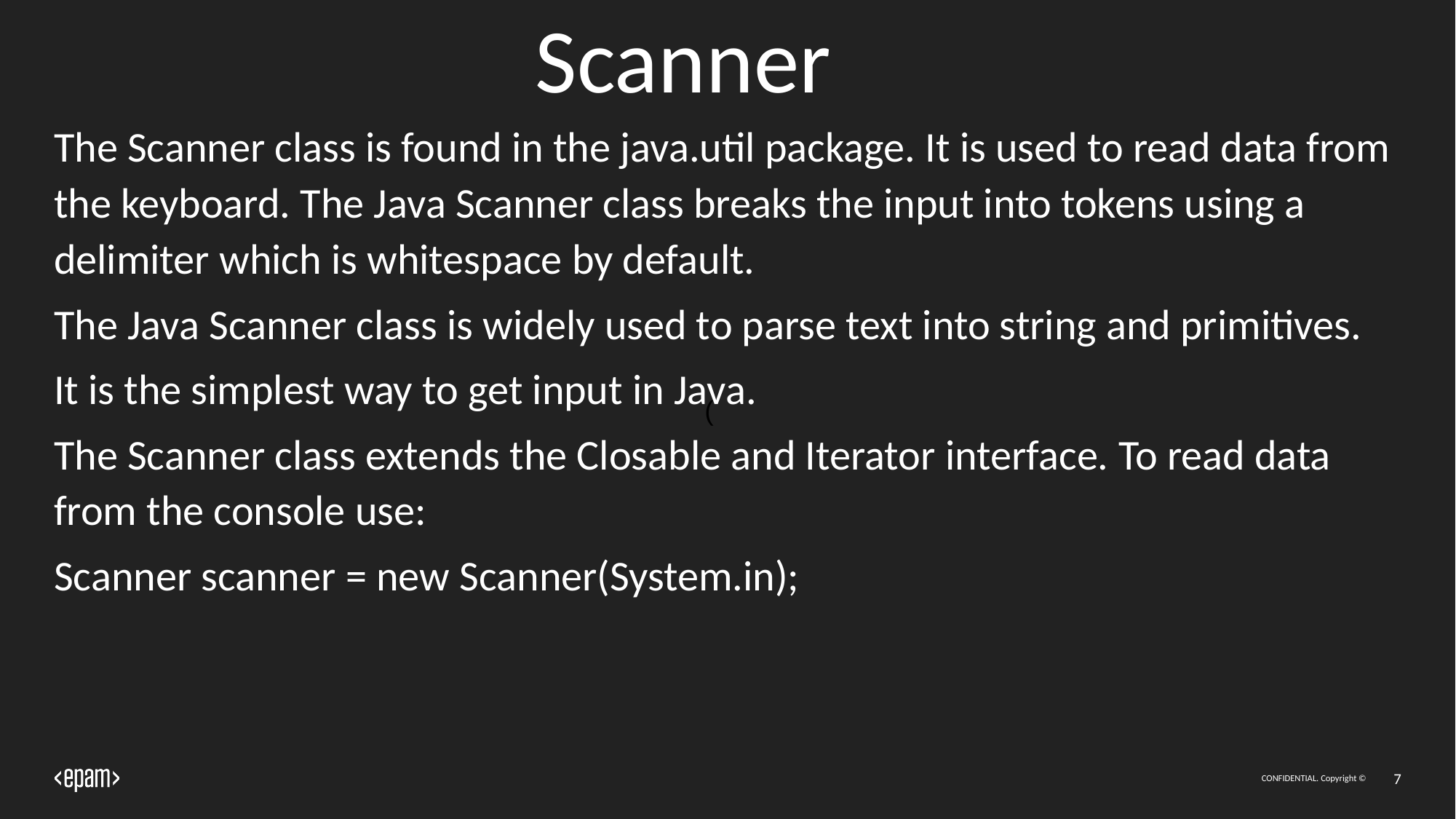

# Scanner
The Scanner class is found in the java.util package. It is used to read data from the keyboard. The Java Scanner class breaks the input into tokens using a delimiter which is whitespace by default.
The Java Scanner class is widely used to parse text into string and primitives.
It is the simplest way to get input in Java.
The Scanner class extends the Closable and Iterator interface. To read data from the console use:
Scanner scanner = new Scanner(System.in);
(